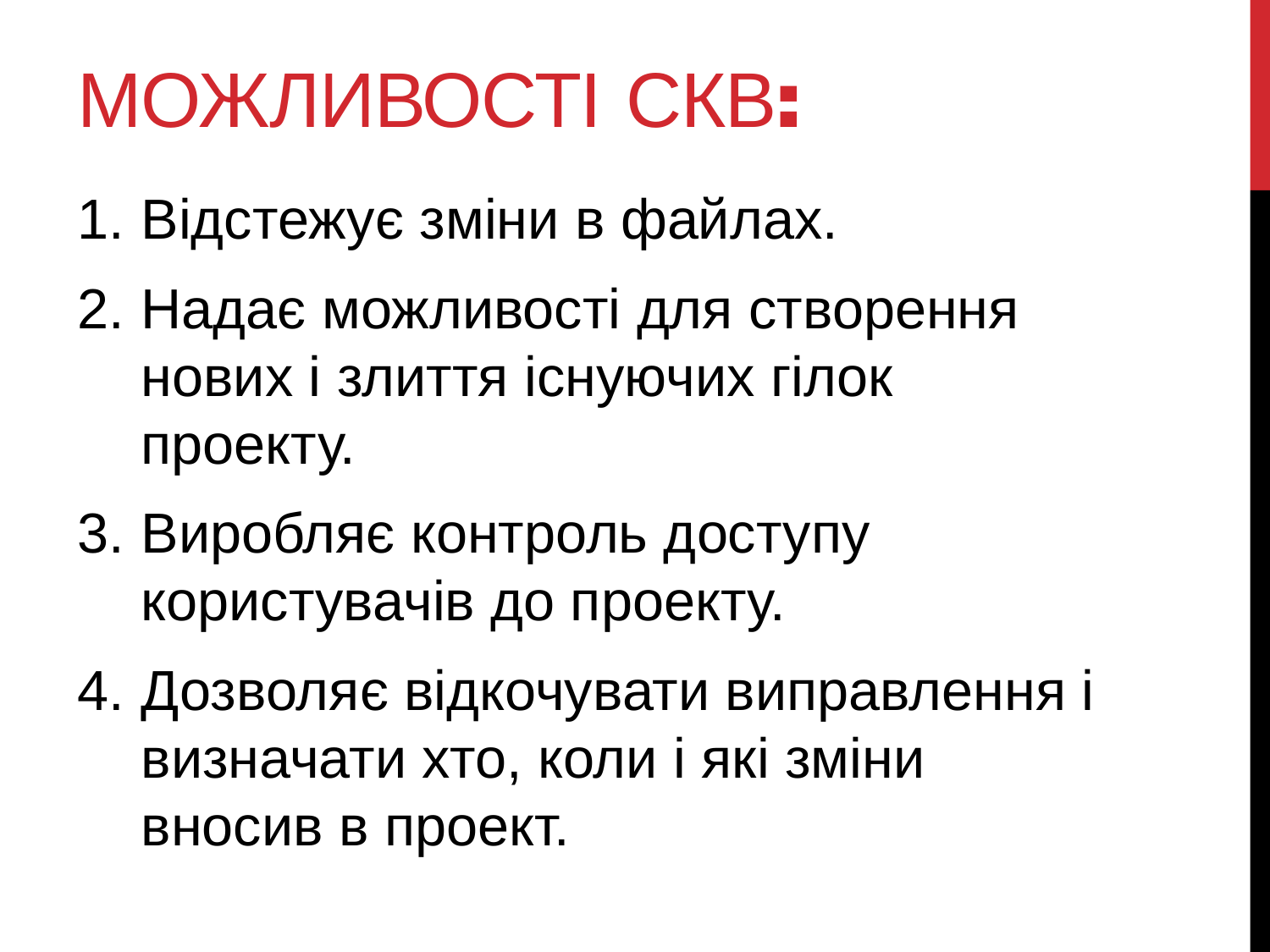

# Можливості СКВ:
Відстежує зміни в файлах.
Надає можливості для створення нових і злиття існуючих гілок проекту.
Виробляє контроль доступу користувачів до проекту.
Дозволяє відкочувати виправлення і визначати хто, коли і які зміни вносив в проект.